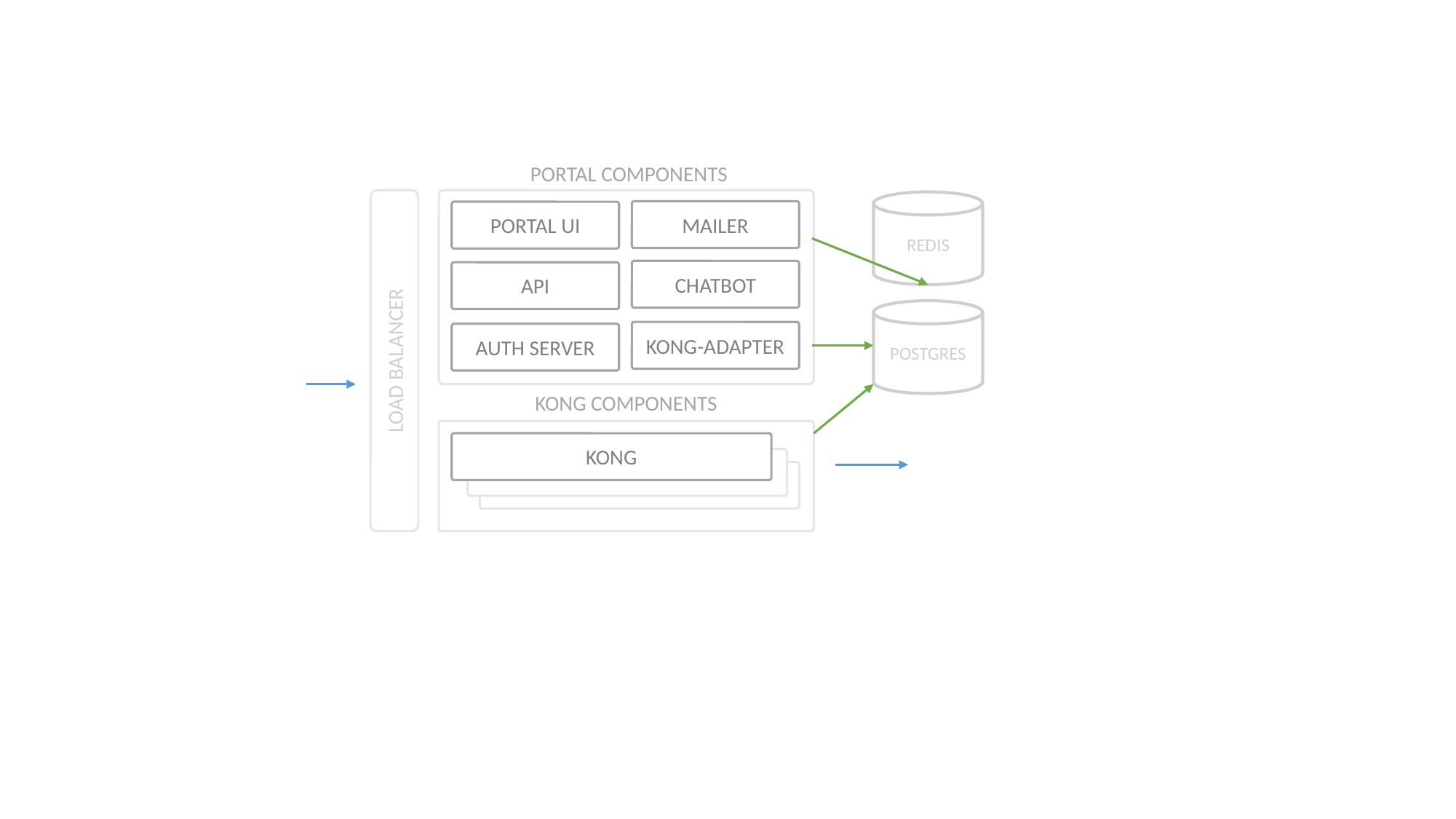

PORTAL COMPONENTS
LOAD BALANCER

REDIS
MAILER
PORTAL UI
CHATBOT
API
POSTGRES
KONG-ADAPTER
AUTH SERVER
KONG COMPONENTS

KONG
KONG
KONG